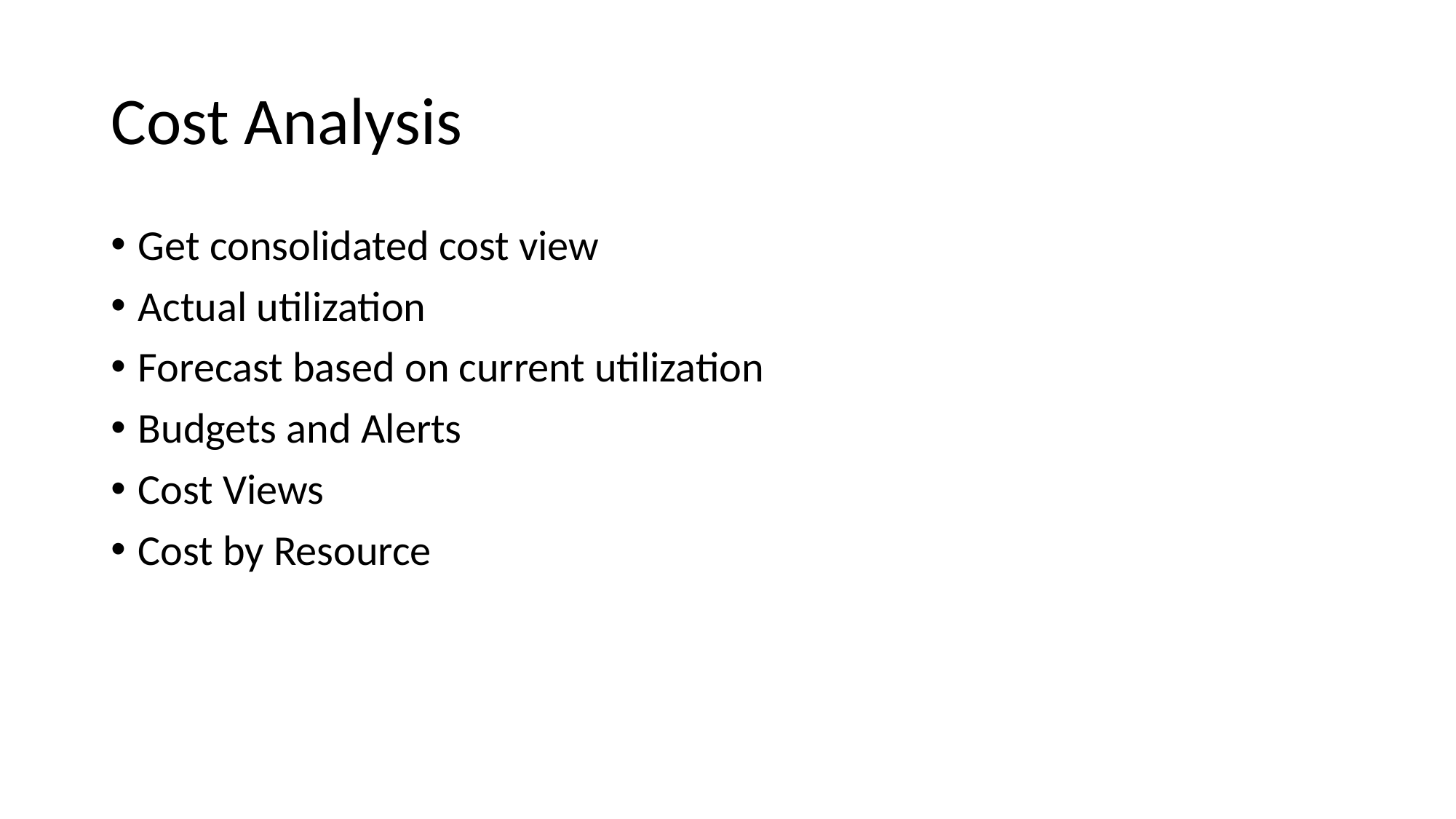

# Cost Analysis
Get consolidated cost view
Actual utilization
Forecast based on current utilization
Budgets and Alerts
Cost Views
Cost by Resource